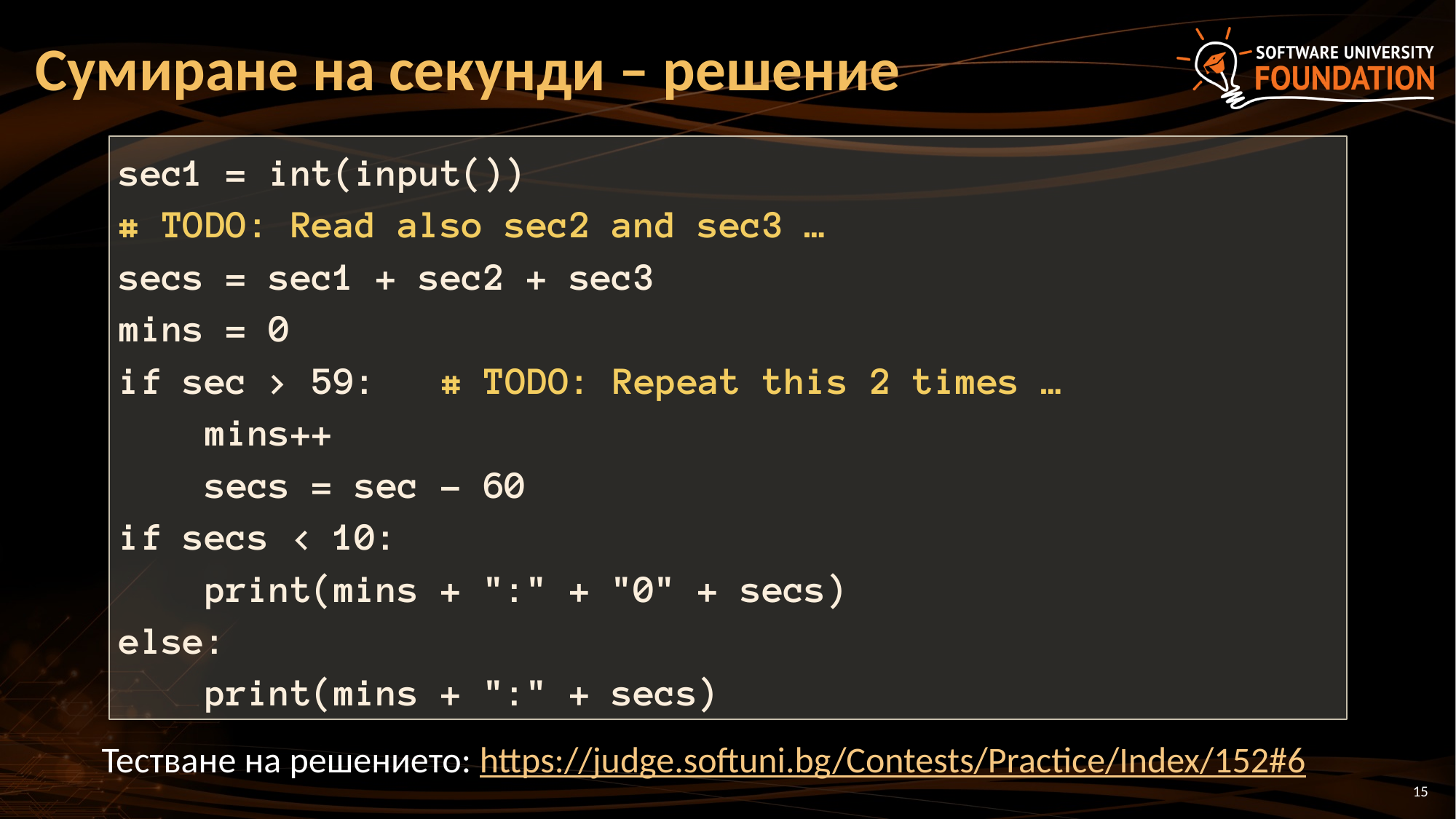

# Сумиране на секунди – решение
sec1 = int(input())
# TODO: Read also sec2 and sec3 …
secs = sec1 + sec2 + sec3
mins = 0
if sec > 59:   # TODO: Repeat this 2 times …
    mins++
    secs = sec - 60
if secs < 10:
    print(mins + ":" + "0" + secs)
else:
    print(mins + ":" + secs)
Тестване на решението: https://judge.softuni.bg/Contests/Practice/Index/152#6
15